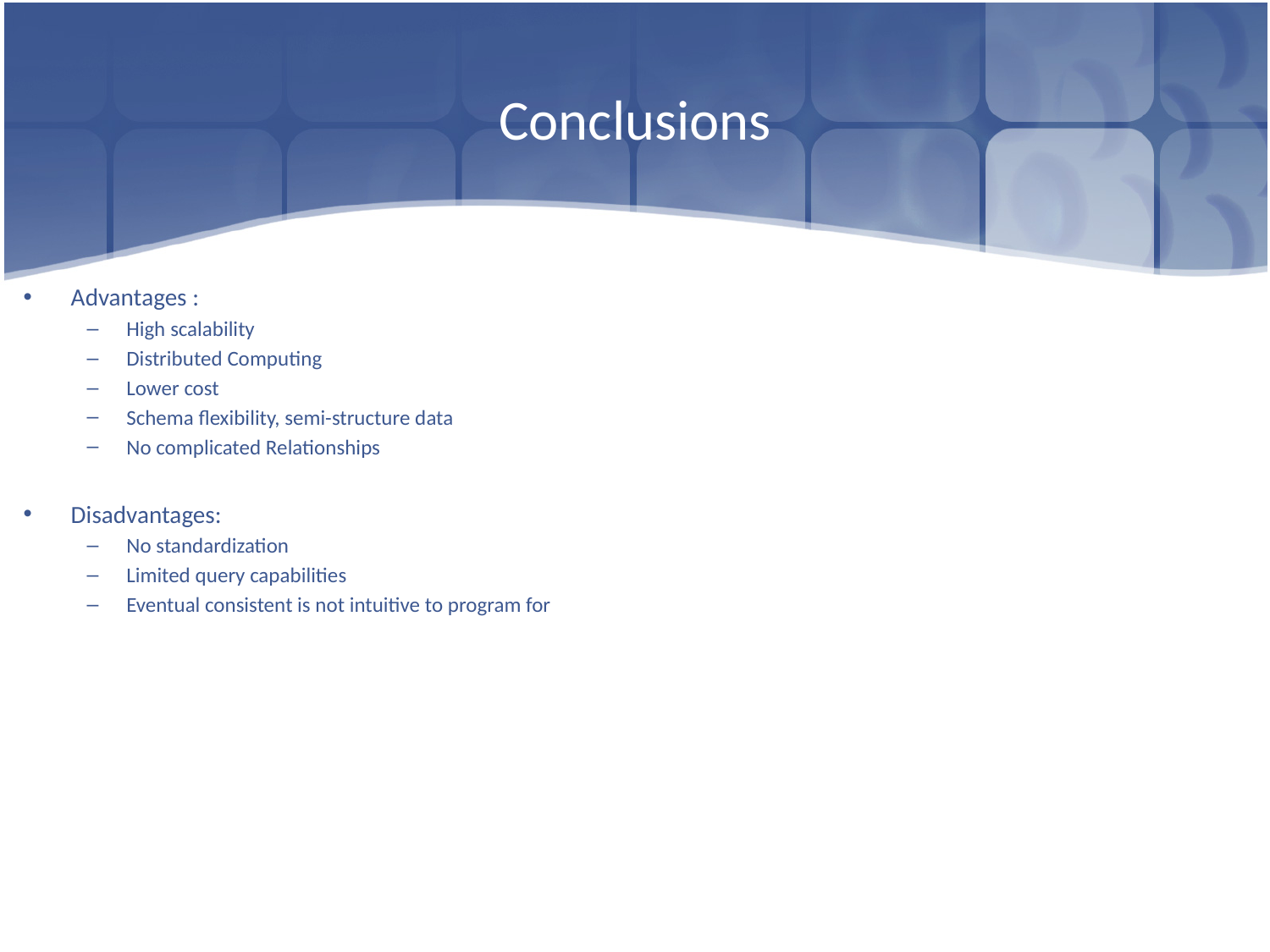

# Conclusions
Advantages :
High scalability
Distributed Computing
Lower cost
Schema flexibility, semi-structure data
No complicated Relationships

Disadvantages:
No standardization
Limited query capabilities
Eventual consistent is not intuitive to program for